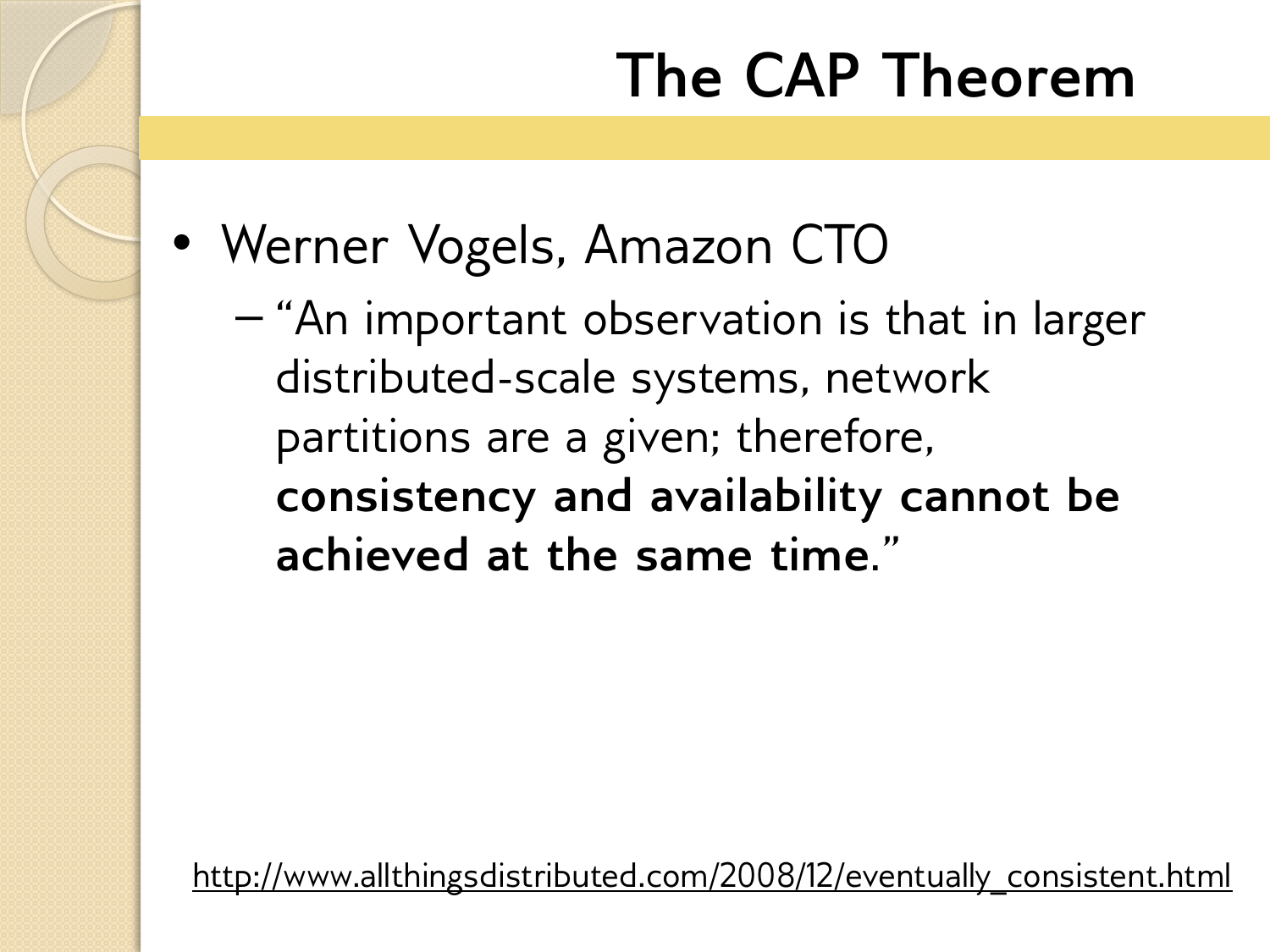

The CAP Theorem

Werner Vogels, Amazon CTO
“An important observation is that in larger distributed-scale systems, network partitions are a given; therefore, consistency and availability cannot be achieved at the same time.”

http://www.allthingsdistributed.com/2008/12/eventually_consistent.html